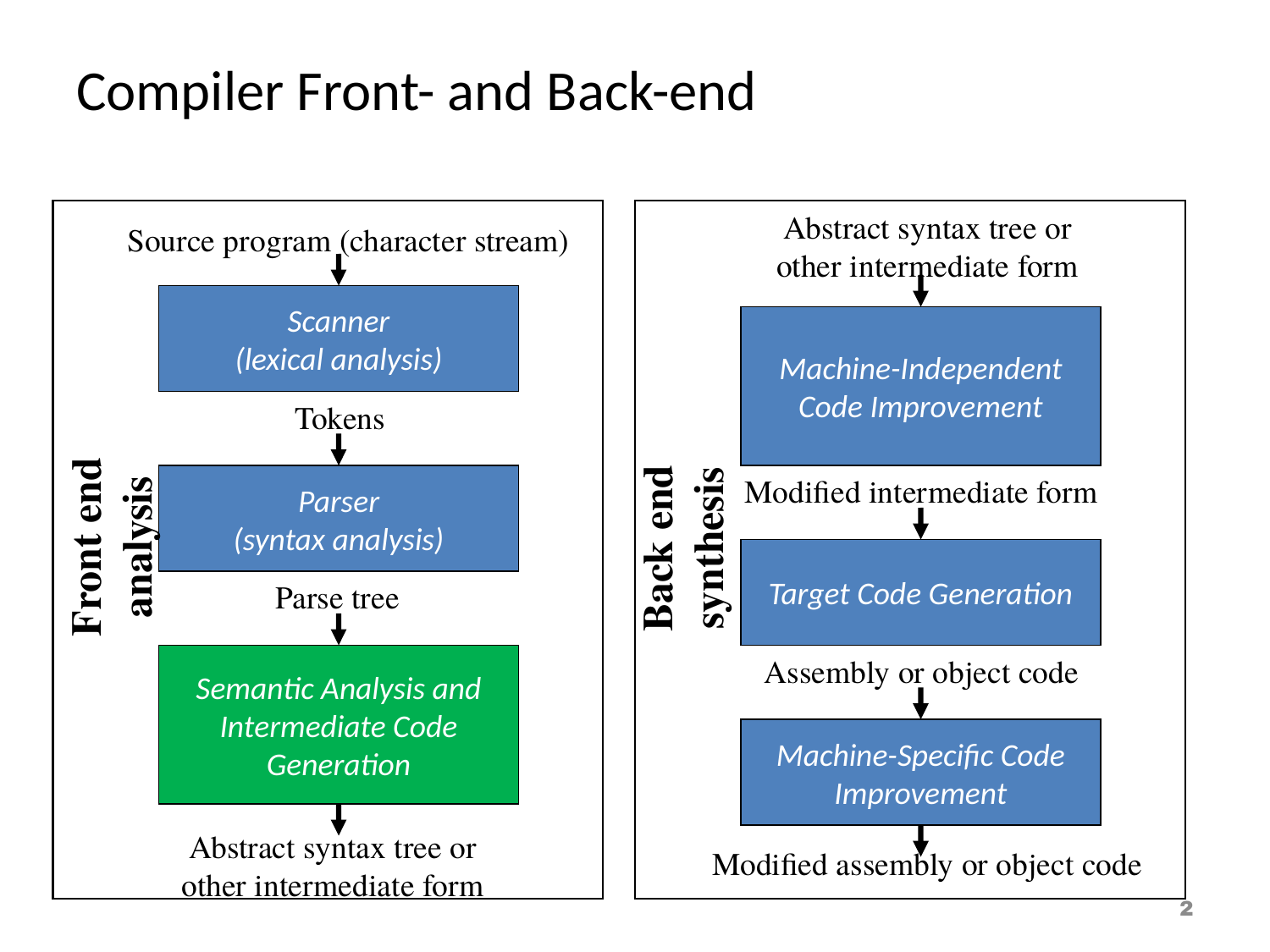

# Compiler Front- and Back-end

Abstract syntax tree or
other intermediate form
Source program (character stream)

Scanner
(lexical analysis)
Machine-Independent Code Improvement
Tokens

Parser
(syntax analysis)
Modified intermediate form
Front end
analysis
Back end
synthesis

Target Code Generation
Parse tree

Semantic Analysis and Intermediate Code Generation
Assembly or object code

Machine-Specific Code Improvement

Abstract syntax tree or
other intermediate form

Modified assembly or object code
2